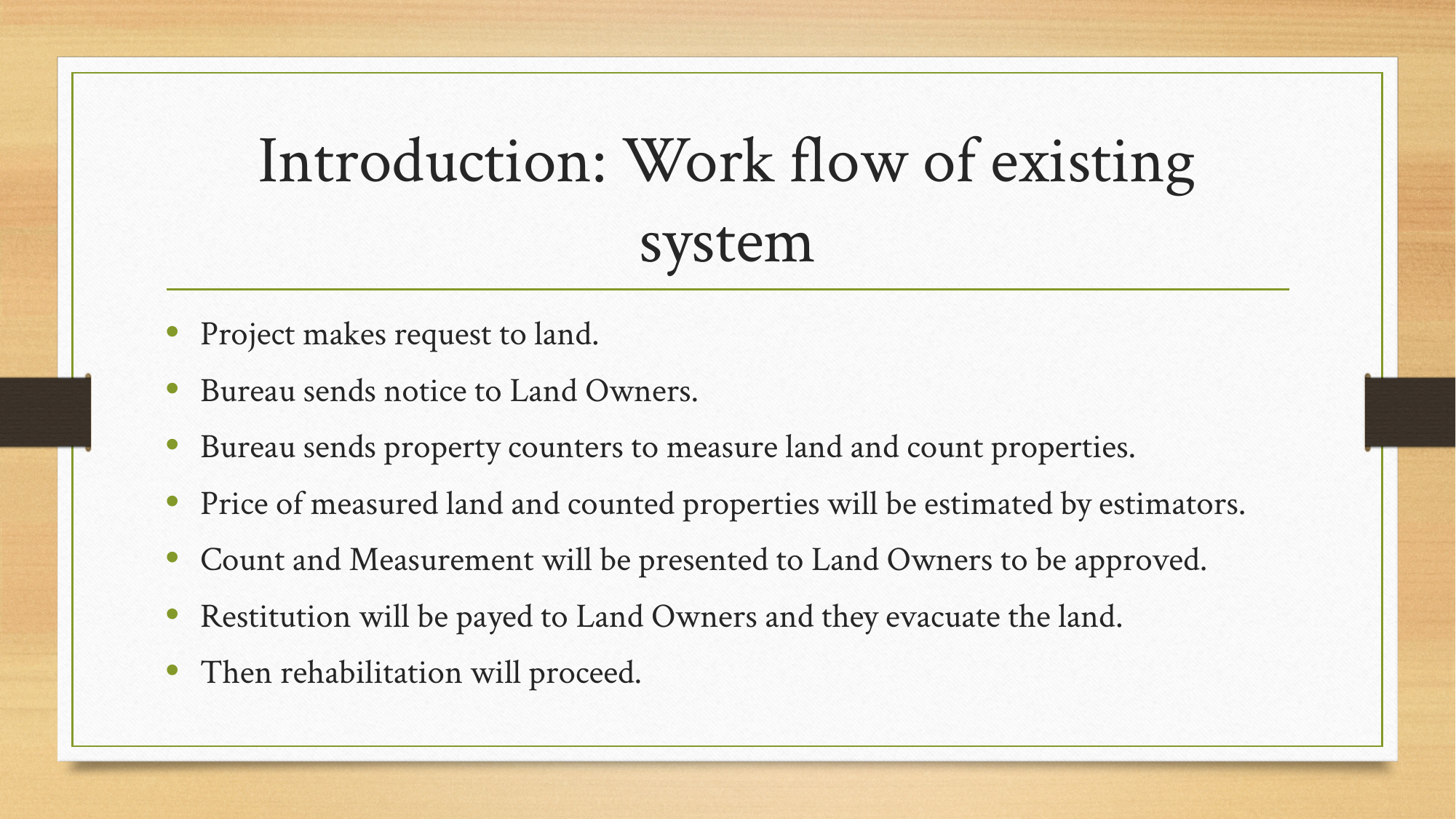

# Introduction: Work flow of existing system
Project makes request to land.
Bureau sends notice to Land Owners.
Bureau sends property counters to measure land and count properties.
Price of measured land and counted properties will be estimated by estimators.
Count and Measurement will be presented to Land Owners to be approved.
Restitution will be payed to Land Owners and they evacuate the land.
Then rehabilitation will proceed.